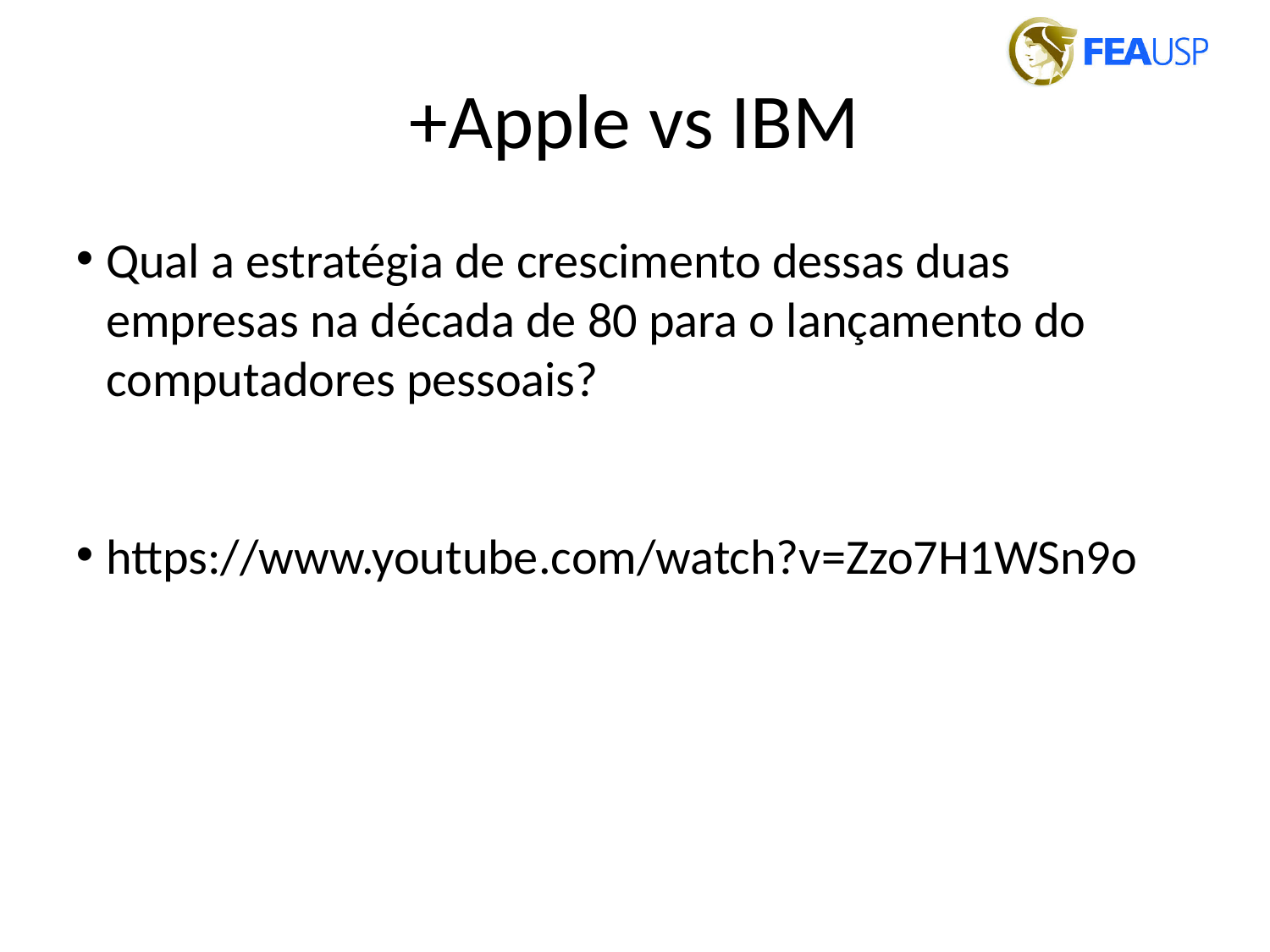

+Apple vs IBM
Qual a estratégia de crescimento dessas duas empresas na década de 80 para o lançamento do computadores pessoais?

https://www.youtube.com/watch?v=Zzo7H1WSn9o